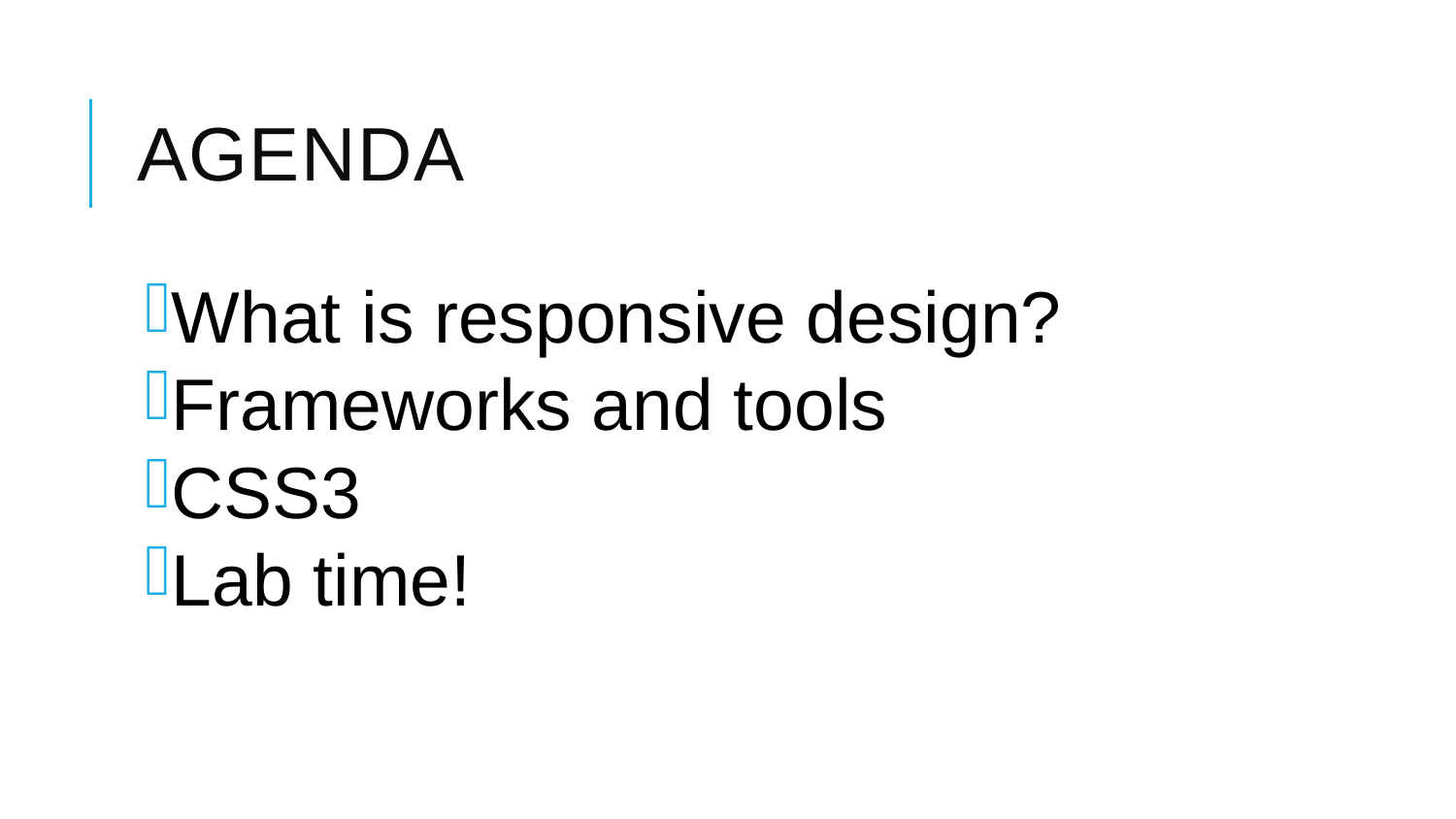

# Agenda
What is responsive design?
Frameworks and tools
CSS3
Lab time!